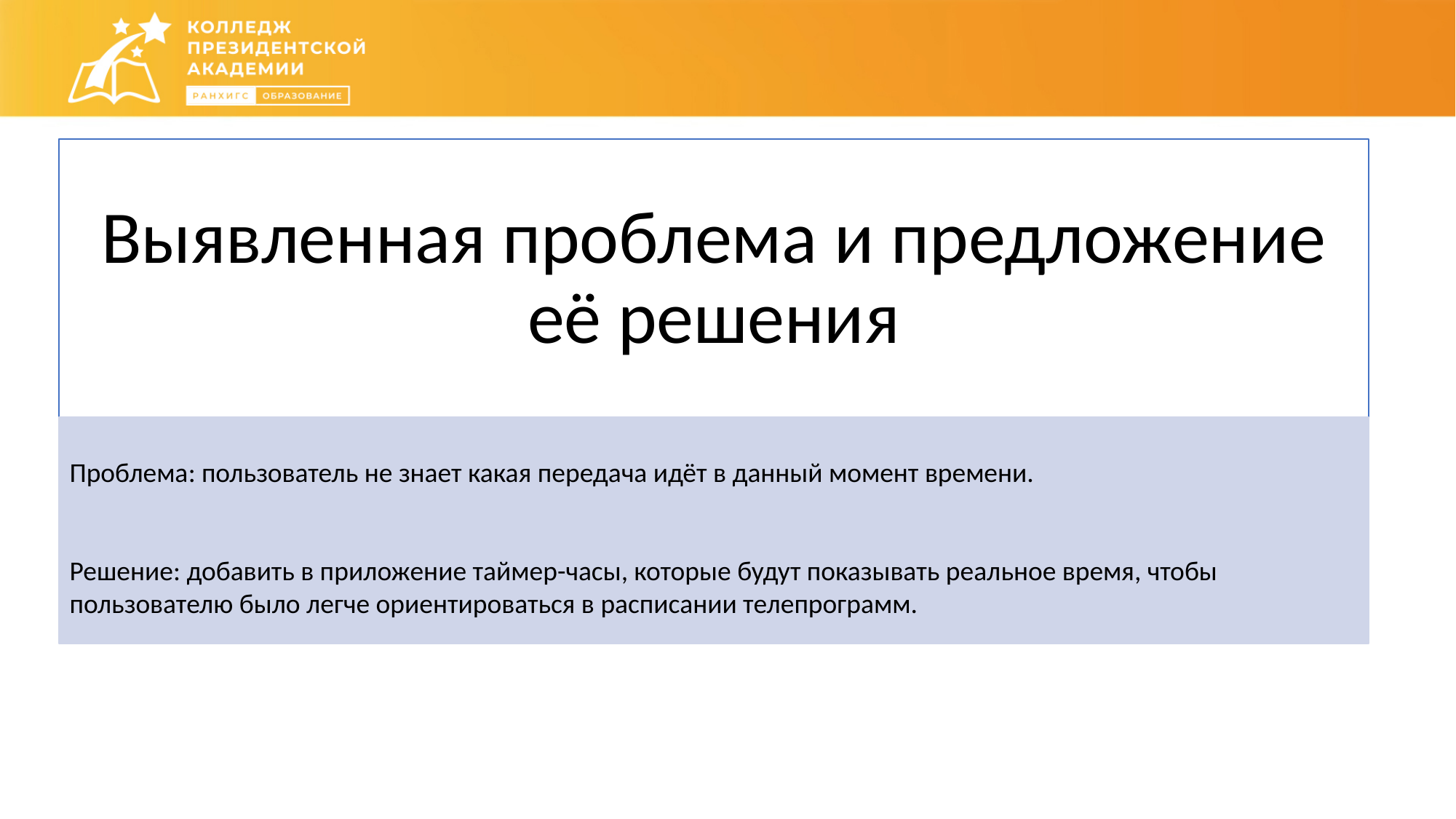

Выявленная проблема и предложение её решения

Проблема: пользователь не знает какая передача идёт в данный момент времени.

Решение: добавить в приложение таймер-часы, которые будут показывать реальное время, чтобы пользователю было легче ориентироваться в расписании телепрограмм.